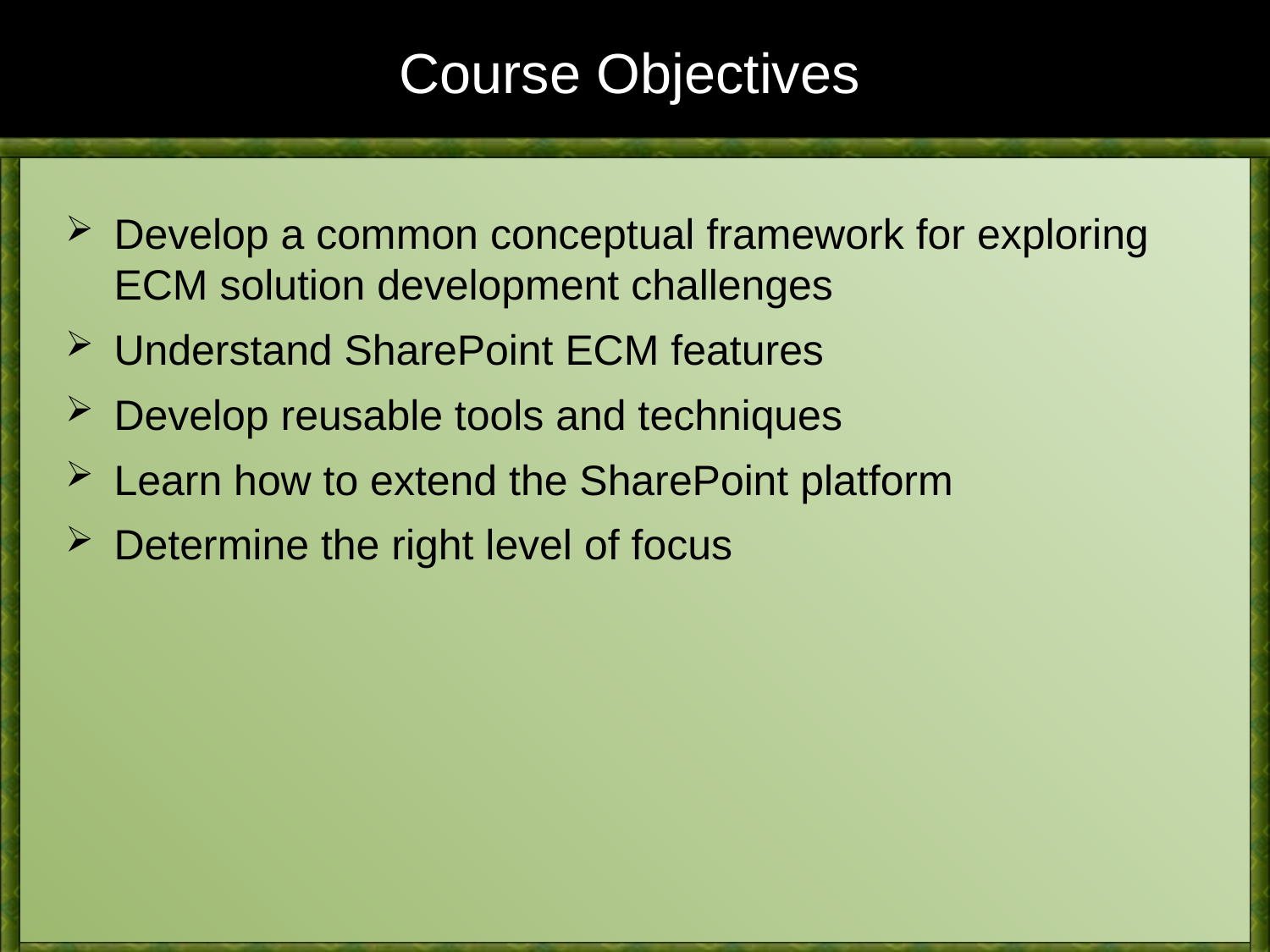

# Course Objectives
Develop a common conceptual framework for exploring ECM solution development challenges
Understand SharePoint ECM features
Develop reusable tools and techniques
Learn how to extend the SharePoint platform
Determine the right level of focus